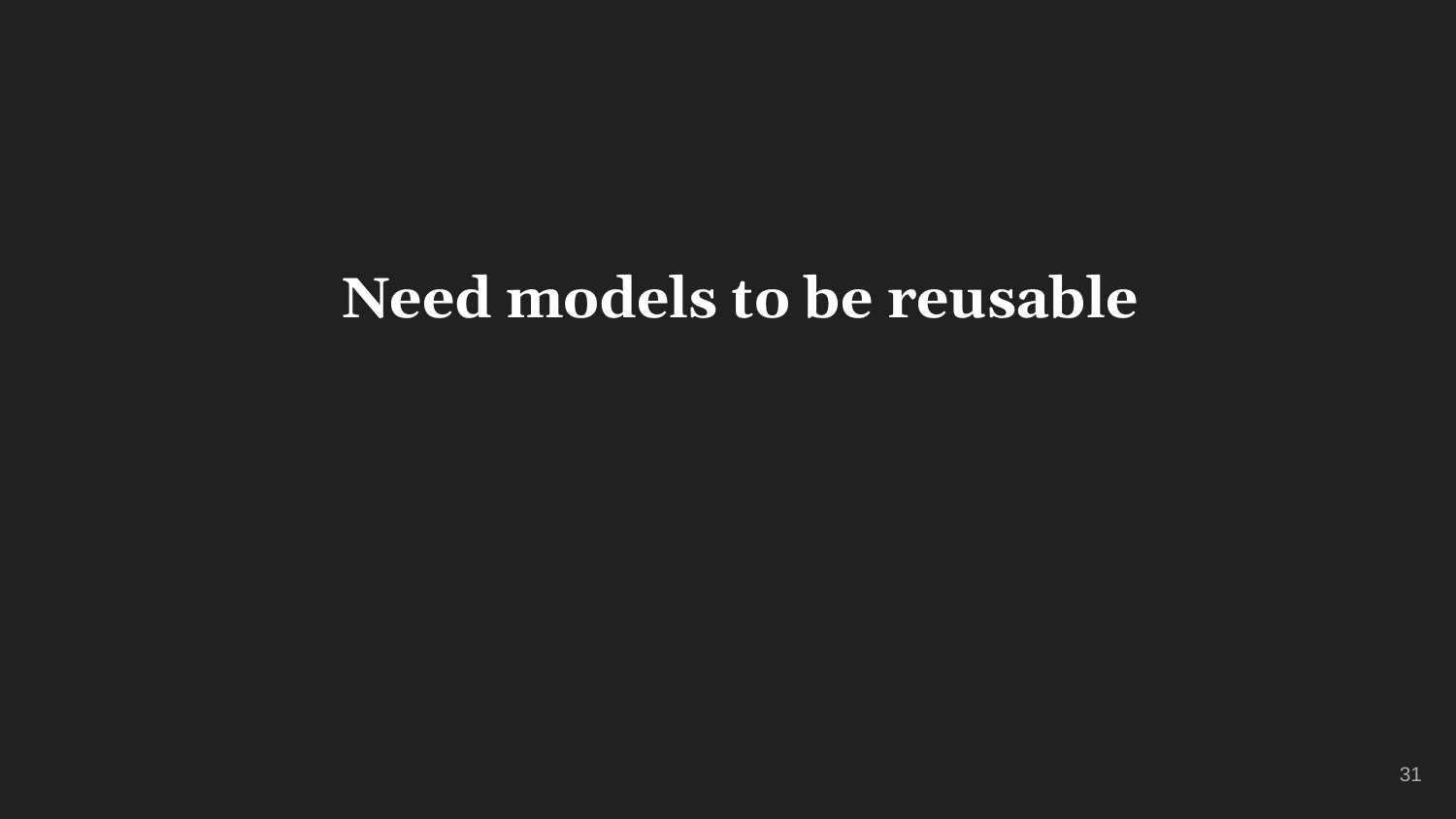

# Need models to be reusable
31